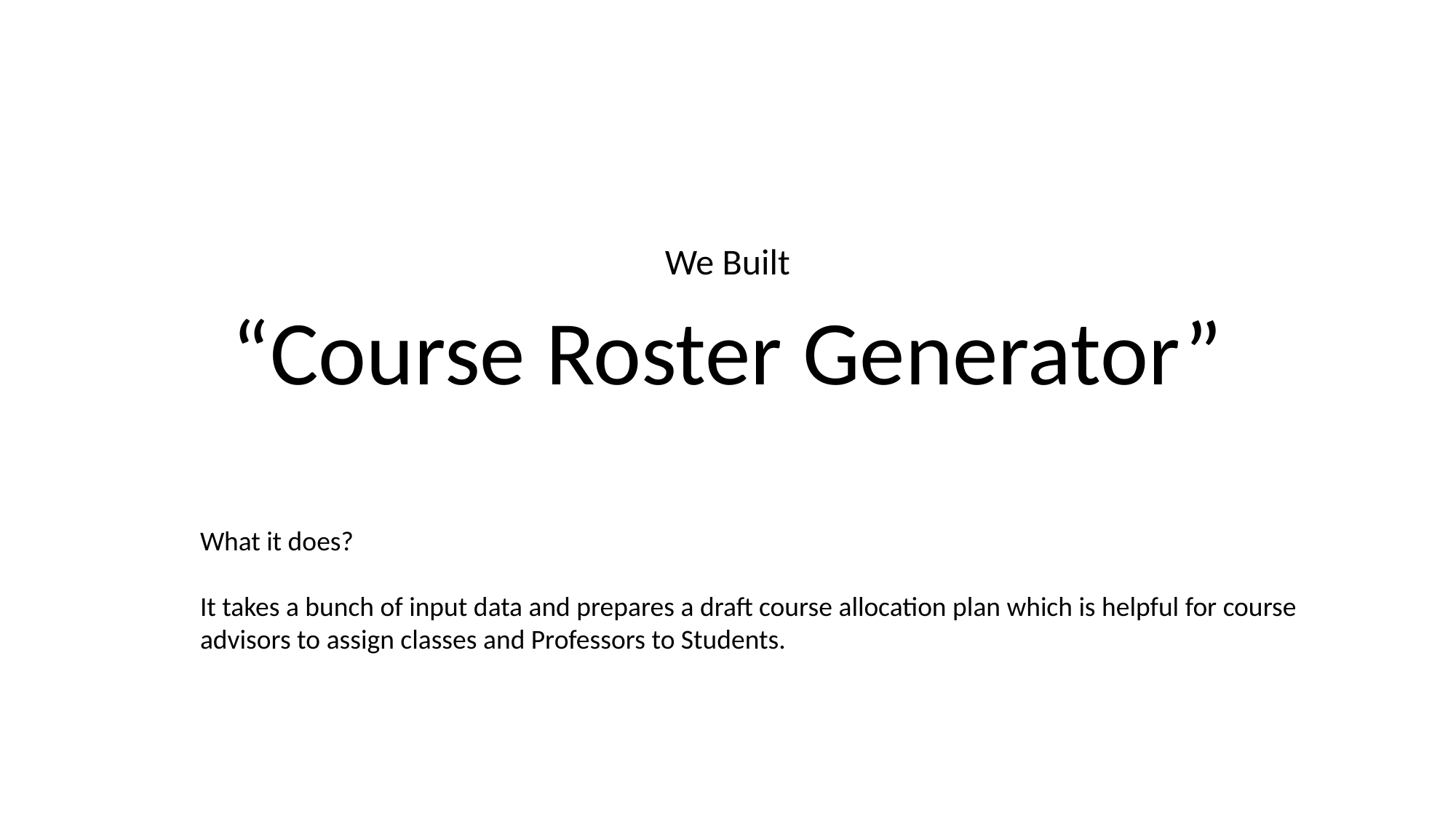

We Built
“Course Roster Generator”
What it does?

It takes a bunch of input data and prepares a draft course allocation plan which is helpful for course advisors to assign classes and Professors to Students.